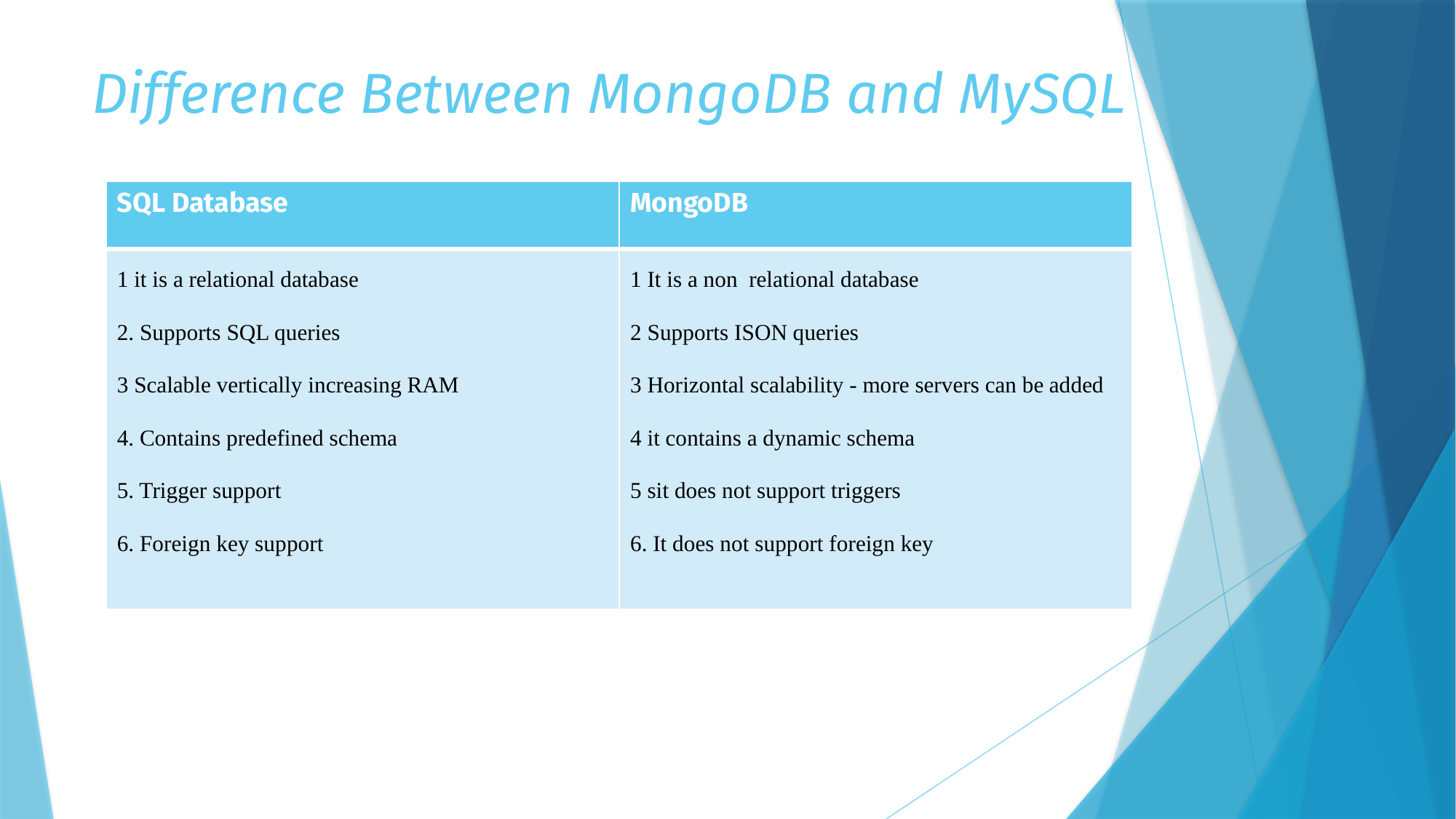

# Difference Between MongoDB and MySQL
| SQL Database | MongoDB |
| --- | --- |
| 1 it is a relational database 2. Supports SQL queries 3 Scalable vertically increasing RAM 4. Contains predefined schema 5. Trigger support 6. Foreign key support | 1 It is a non relational database 2 Supports ISON queries 3 Horizontal scalability - more servers can be added 4 it contains a dynamic schema 5 sit does not support triggers 6. It does not support foreign key |